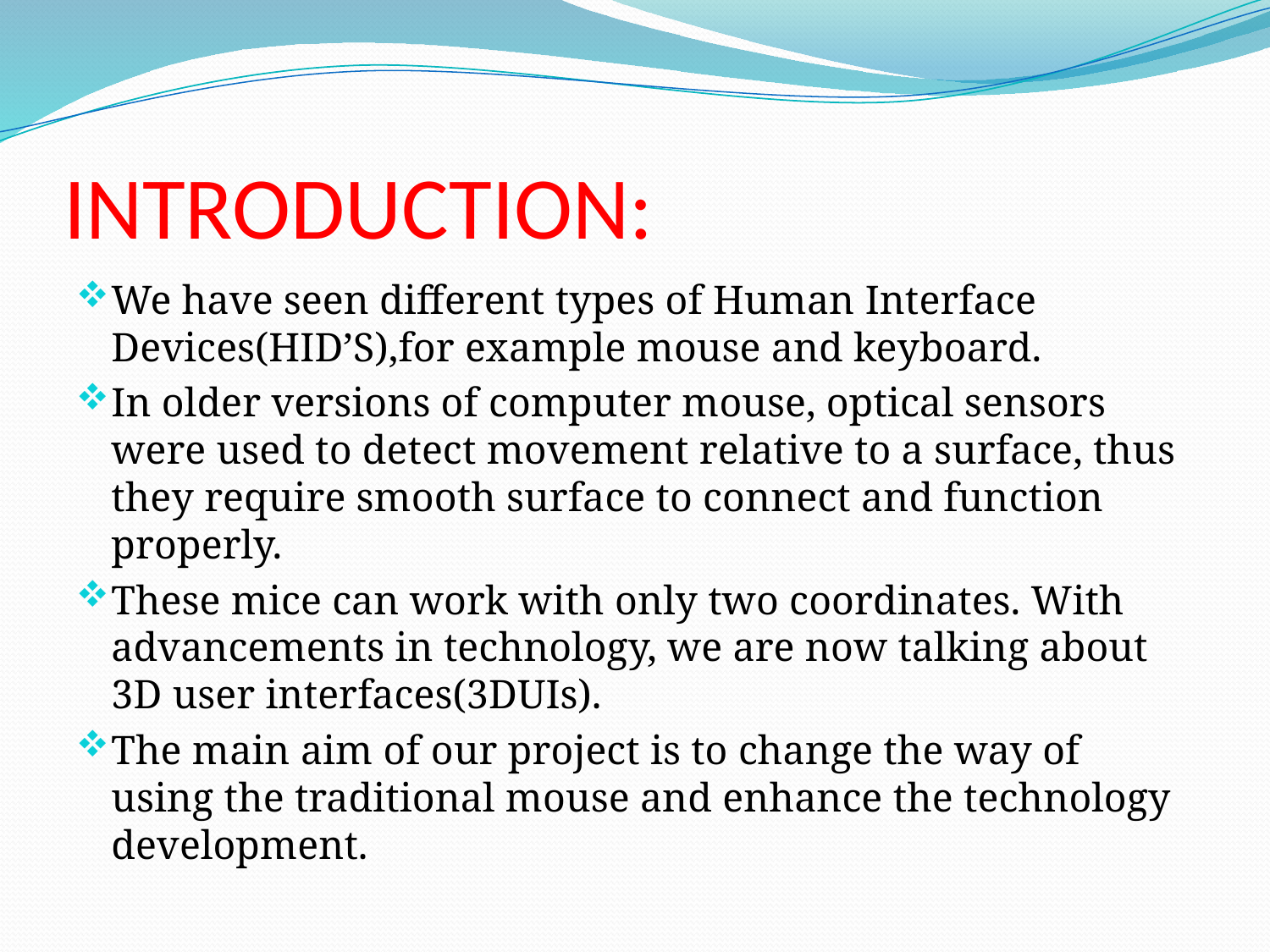

# INTRODUCTION:
We have seen different types of Human Interface Devices(HID’S),for example mouse and keyboard.
In older versions of computer mouse, optical sensors were used to detect movement relative to a surface, thus they require smooth surface to connect and function properly.
These mice can work with only two coordinates. With advancements in technology, we are now talking about 3D user interfaces(3DUIs).
The main aim of our project is to change the way of using the traditional mouse and enhance the technology development.